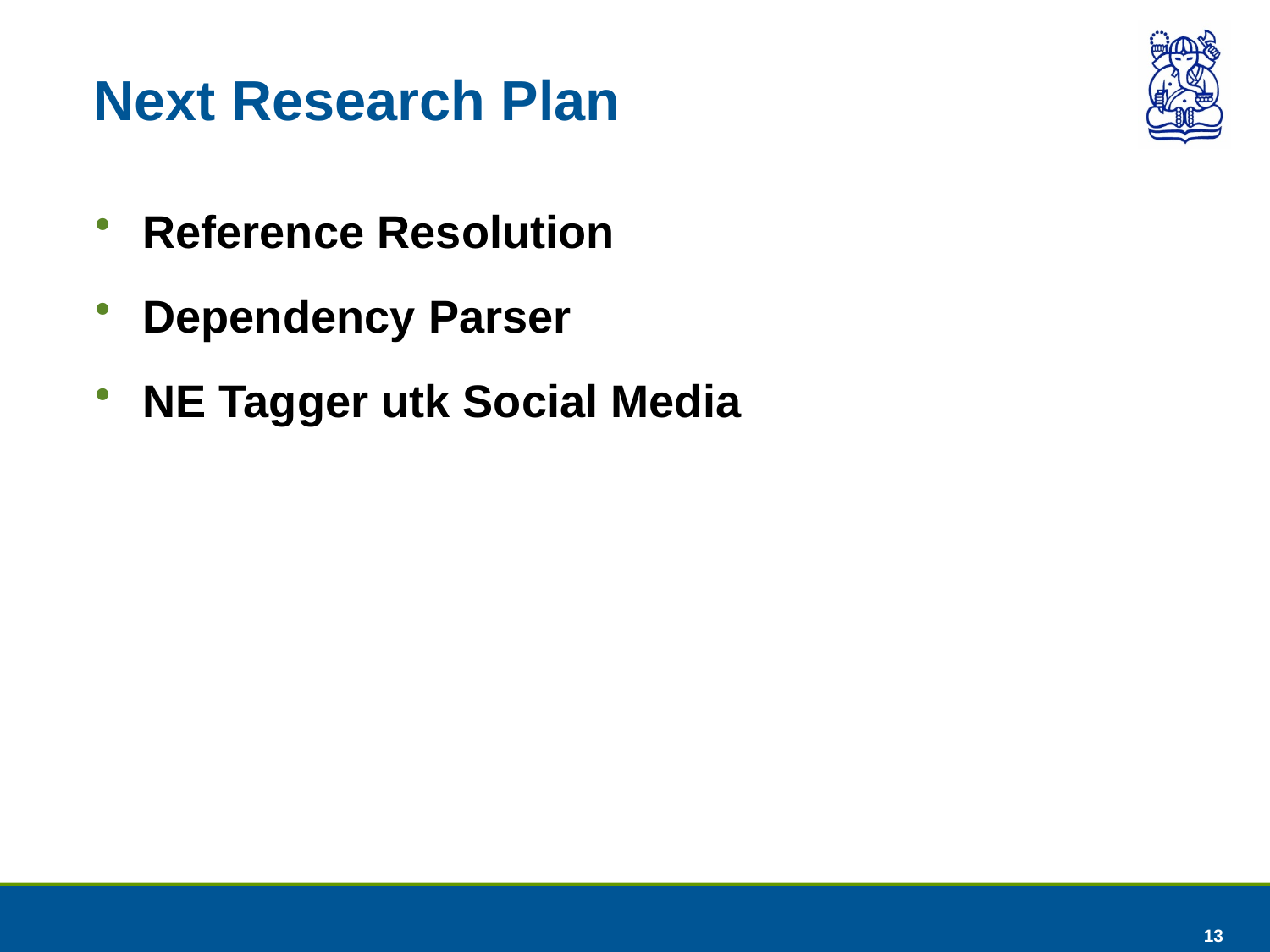

# Next Research Plan
Reference Resolution
Dependency Parser
NE Tagger utk Social Media